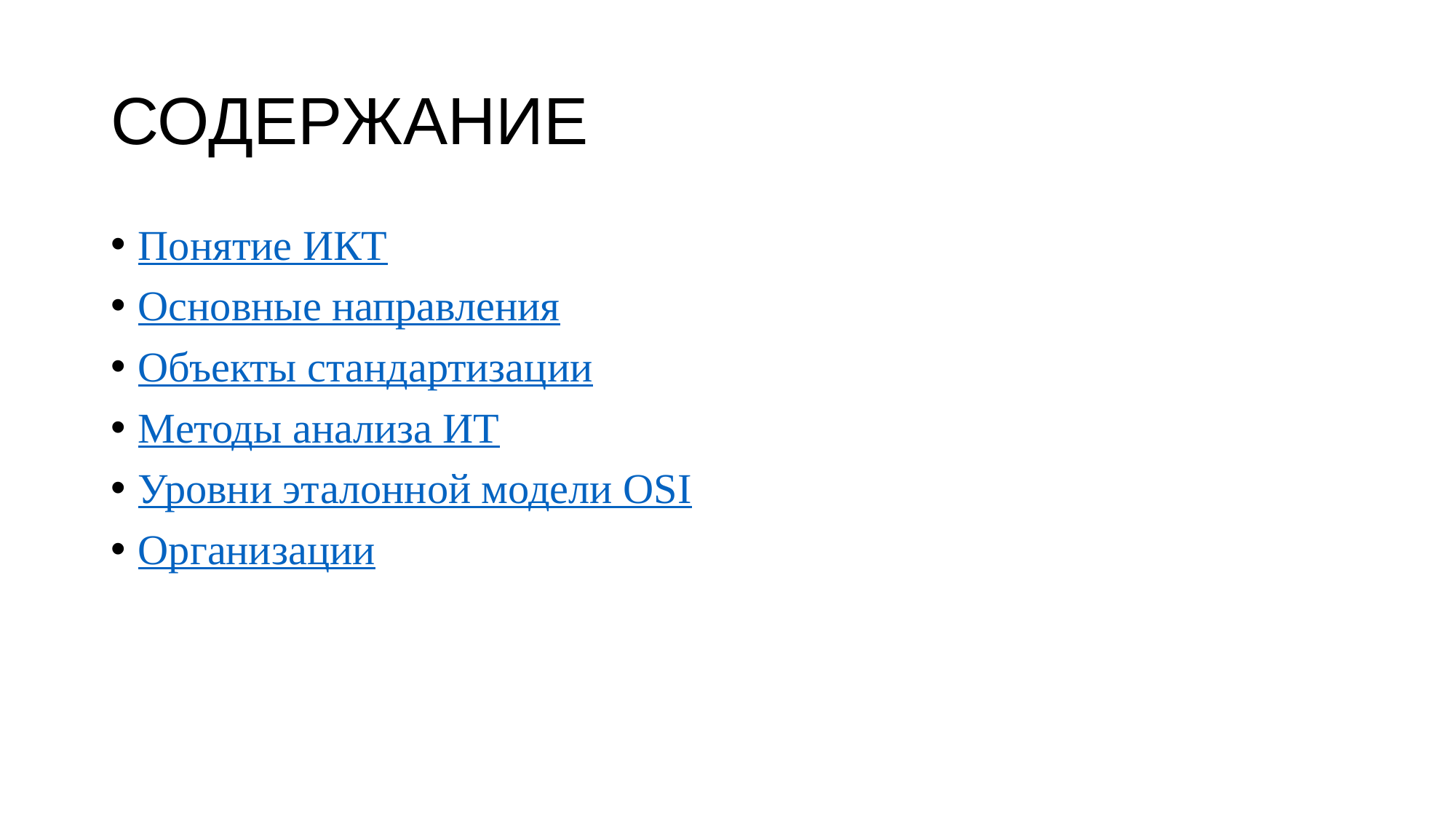

# СОДЕРЖАНИЕ
Понятие ИКТ
Основные направления
Объекты стандартизации
Методы анализа ИТ
Уровни эталонной модели OSI
Организации